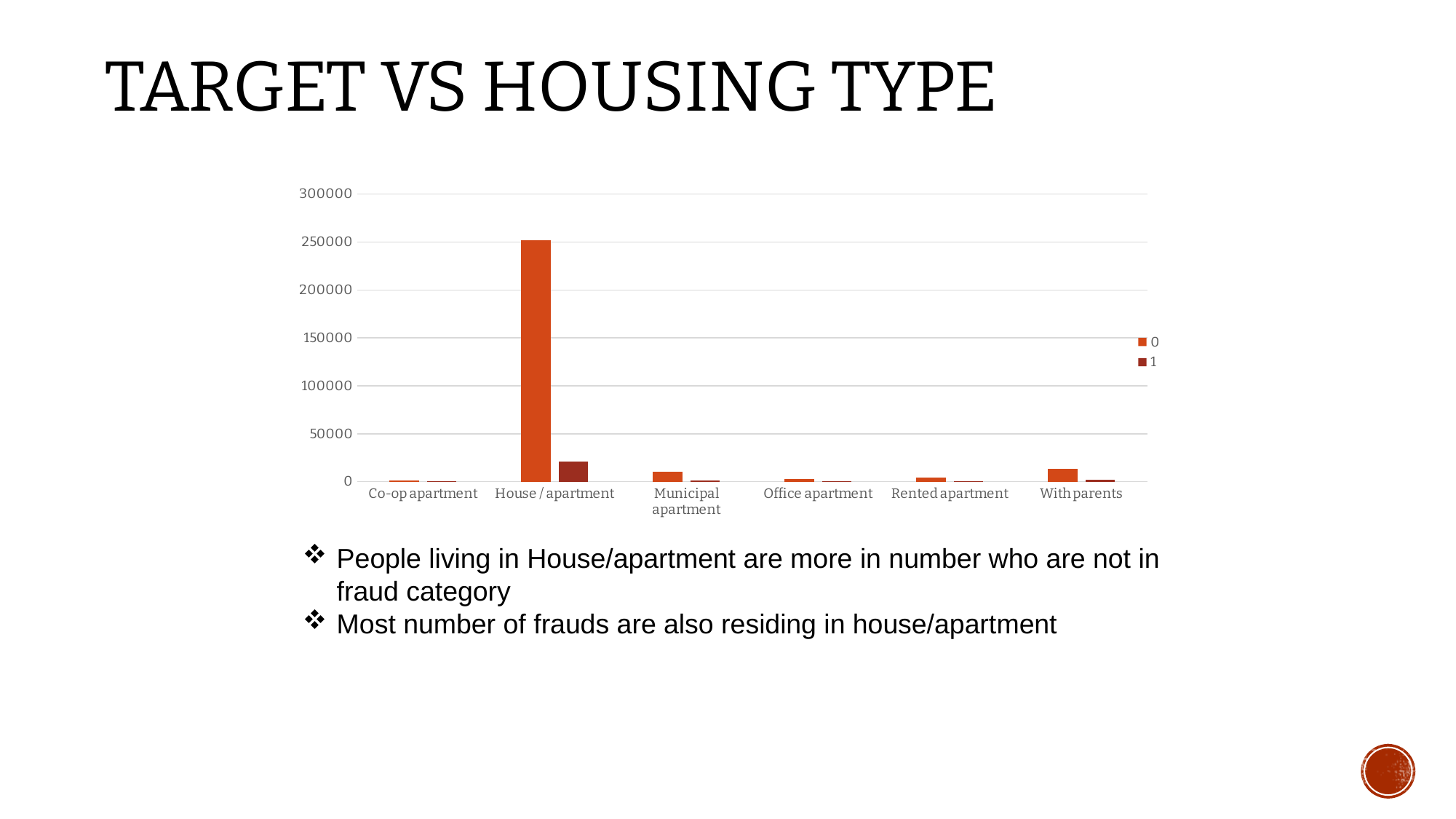

Target VS housing type

### Chart

| Category | 0 | 1 |
|---|---|---|
| Co-op apartment | 1033.0 | 89.0 |
| House / apartment | 251596.0 | 21272.0 |
| Municipal apartment | 10228.0 | 955.0 |
| Office apartment | 2445.0 | 172.0 |
| Rented apartment | 4280.0 | 601.0 |
| With parents | 13104.0 | 1736.0 |
People living in House/apartment are more in number who are not in fraud category
Most number of frauds are also residing in house/apartment